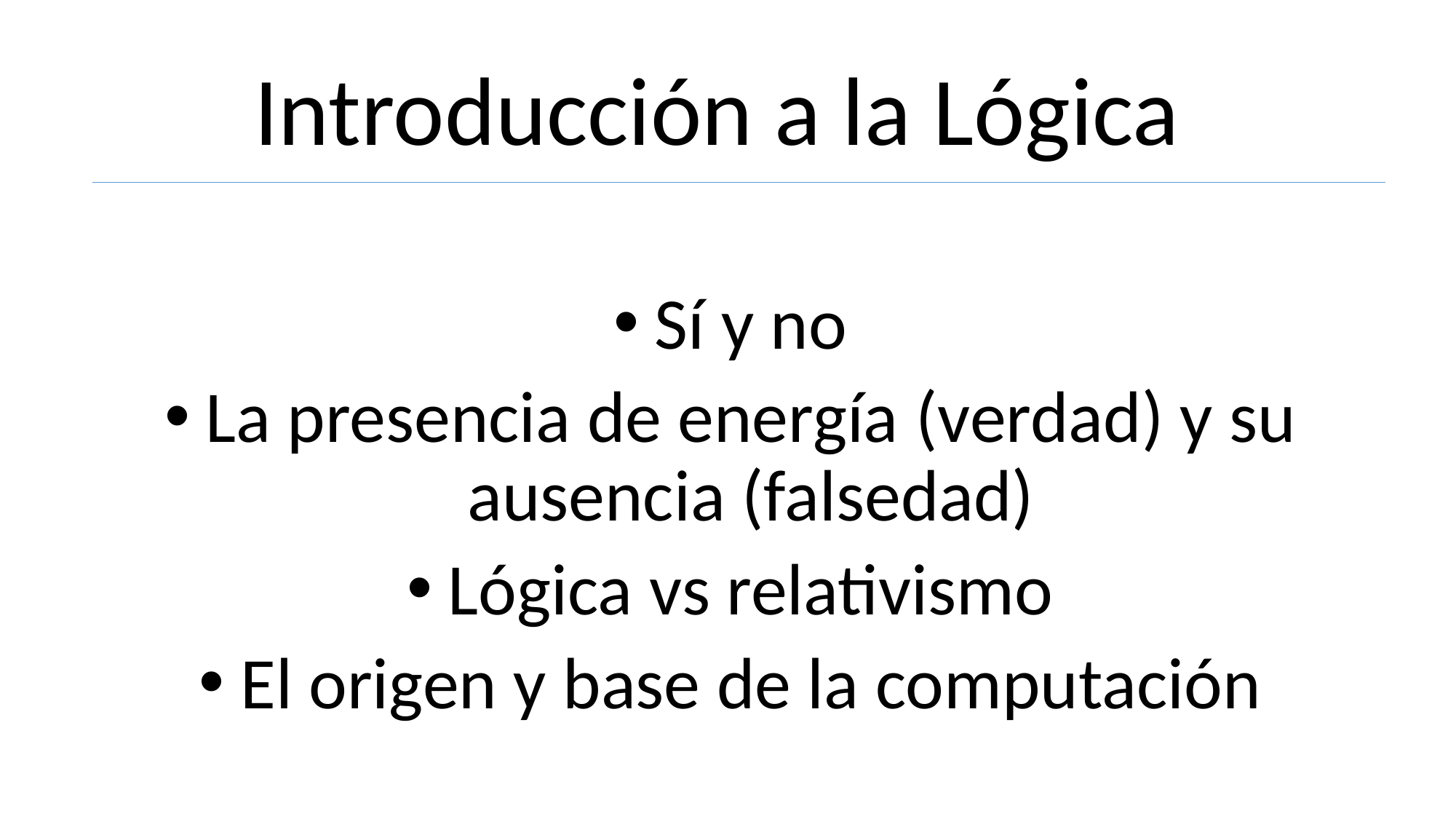

# Introducción a la Lógica
Sí y no
La presencia de energía (verdad) y su ausencia (falsedad)
Lógica vs relativismo
El origen y base de la computación